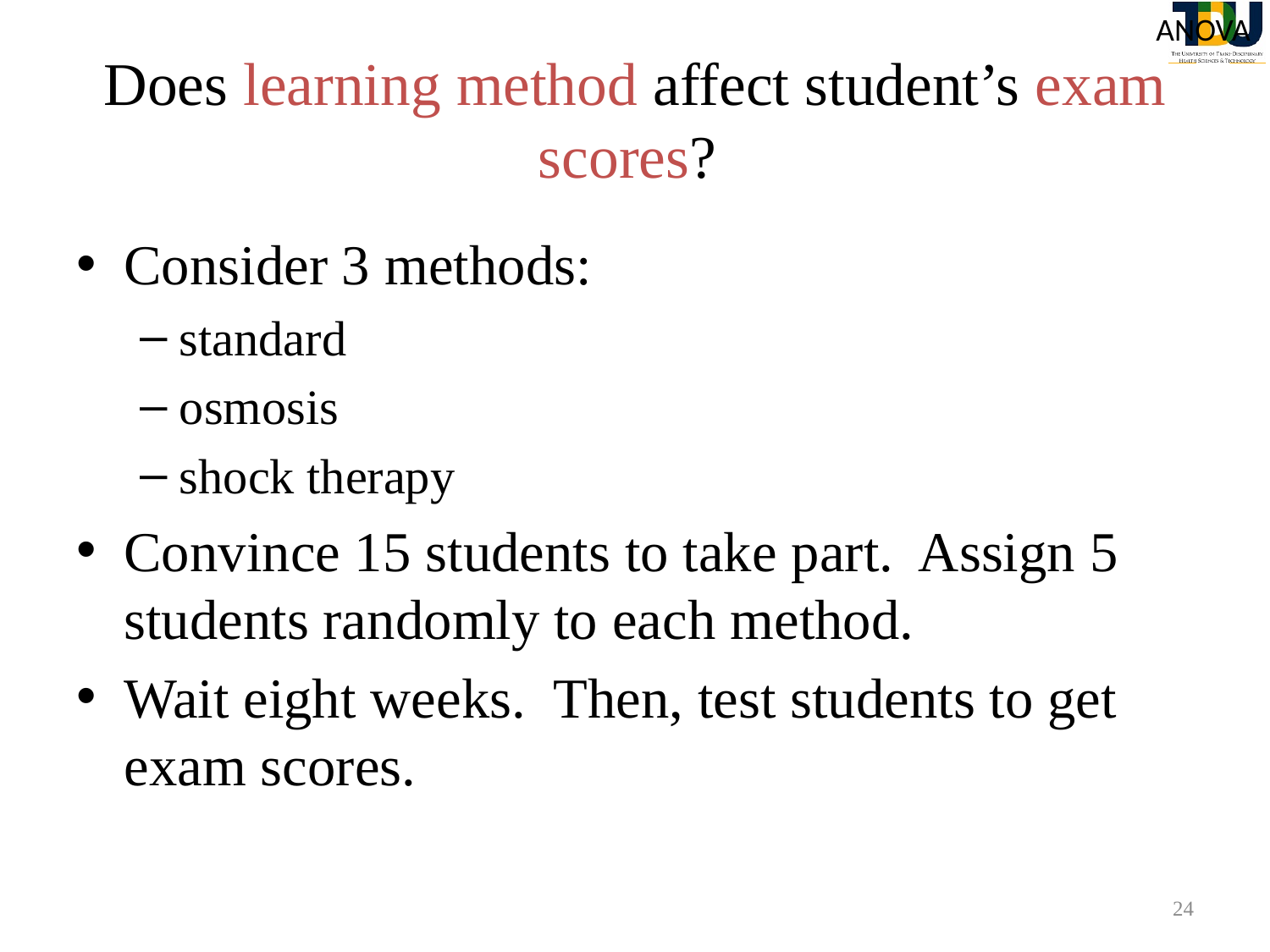

ANOVA
# Does learning method affect student’s exam scores?
Consider 3 methods:
standard
osmosis
shock therapy
Convince 15 students to take part.  Assign 5 students randomly to each method.
Wait eight weeks.  Then, test students to get exam scores.
24